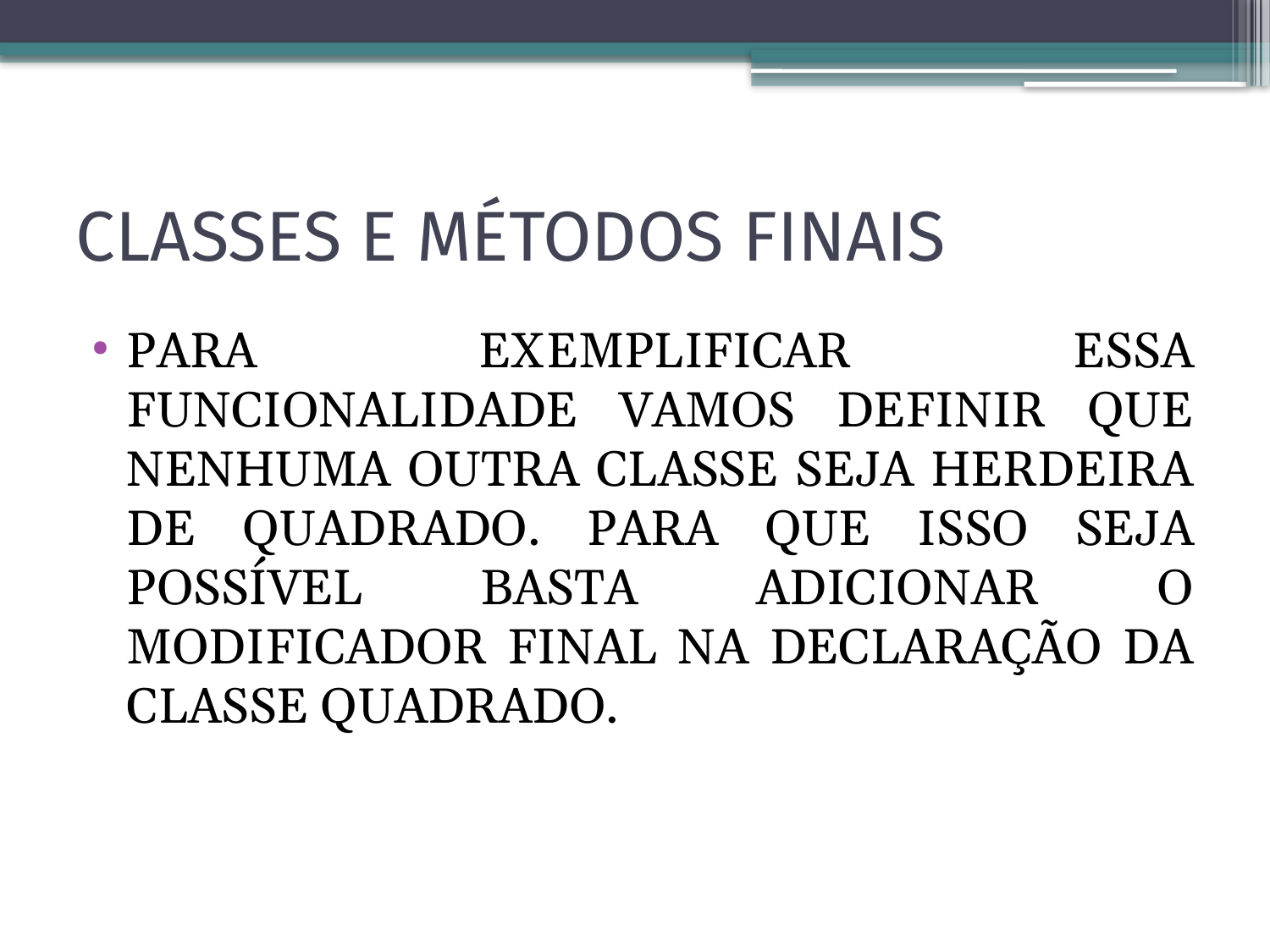

# CLASSES E MÉTODOS FINAIS
PARA EXEMPLIFICAR ESSA FUNCIONALIDADE VAMOS DEFINIR QUE NENHUMA OUTRA CLASSE SEJA HERDEIRA DE QUADRADO. PARA QUE ISSO SEJA POSSÍVEL BASTA ADICIONAR O MODIFICADOR FINAL NA DECLARAÇÃO DA CLASSE QUADRADO.